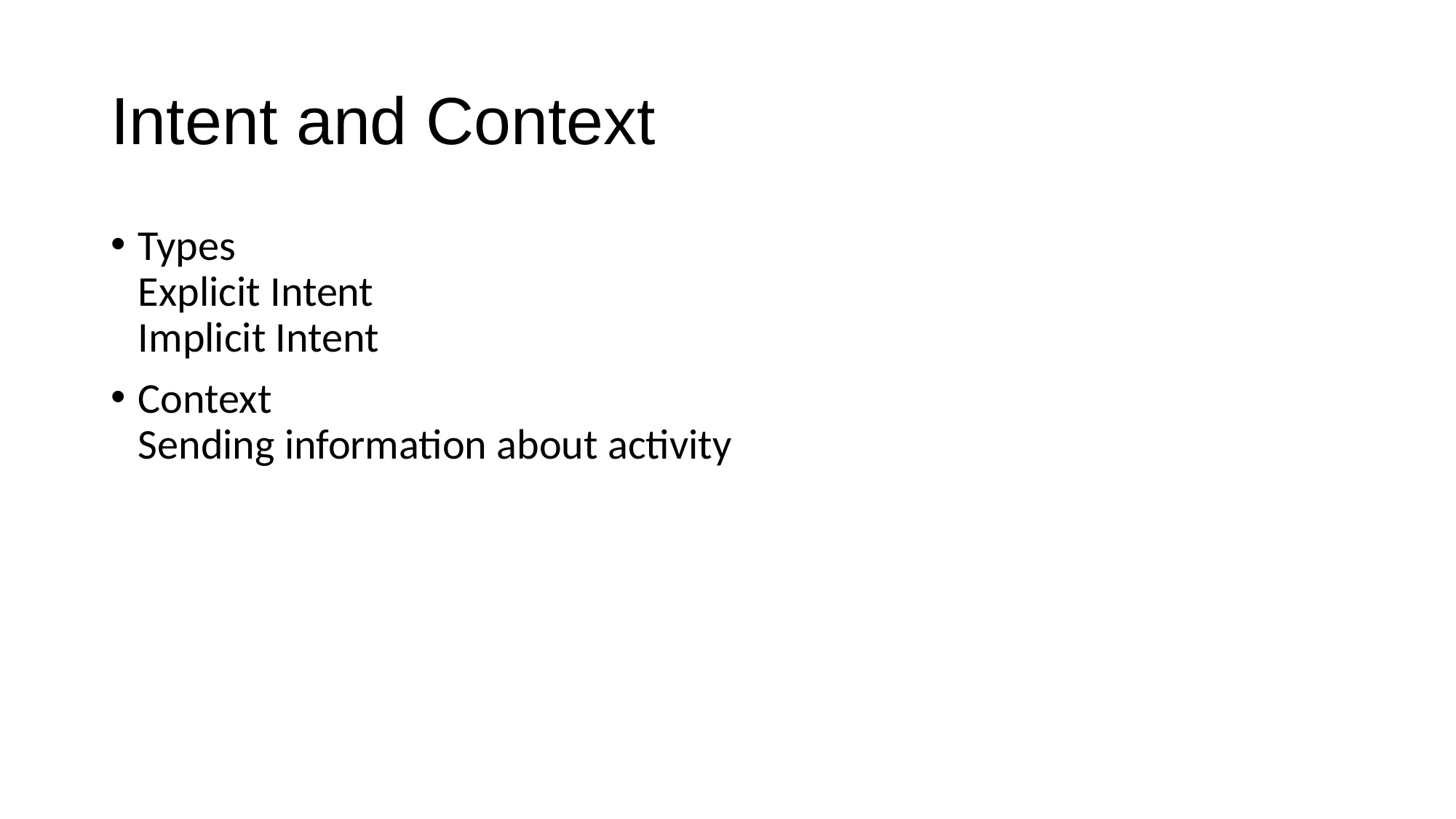

# Intent and Context
Types
Explicit Intent
Implicit Intent
Context
Sending information about activity